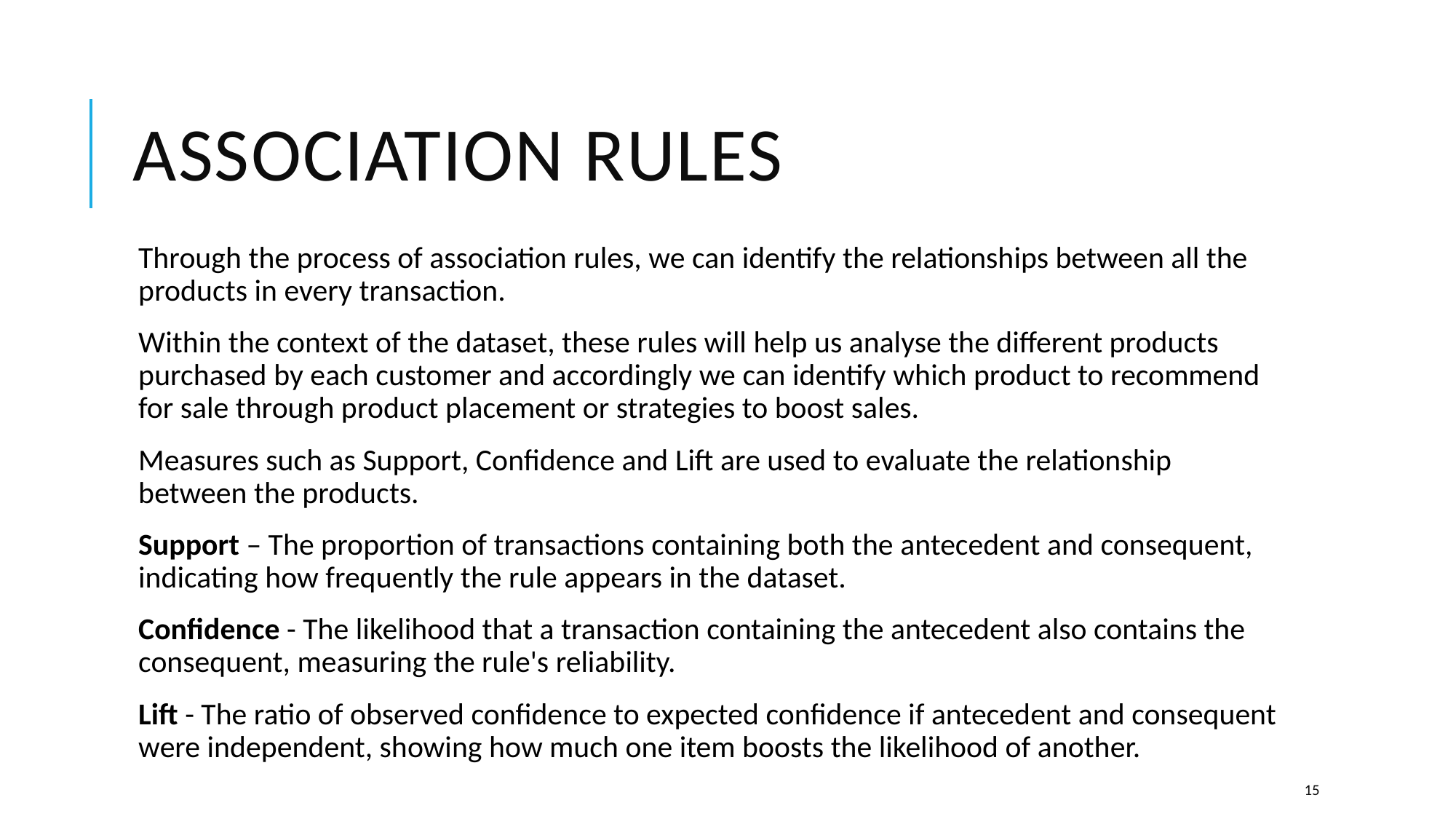

# Association rules
Through the process of association rules, we can identify the relationships between all the products in every transaction.
Within the context of the dataset, these rules will help us analyse the different products purchased by each customer and accordingly we can identify which product to recommend for sale through product placement or strategies to boost sales.
Measures such as Support, Confidence and Lift are used to evaluate the relationship between the products.
Support – The proportion of transactions containing both the antecedent and consequent, indicating how frequently the rule appears in the dataset.
Confidence - The likelihood that a transaction containing the antecedent also contains the consequent, measuring the rule's reliability.
Lift - The ratio of observed confidence to expected confidence if antecedent and consequent were independent, showing how much one item boosts the likelihood of another.
15